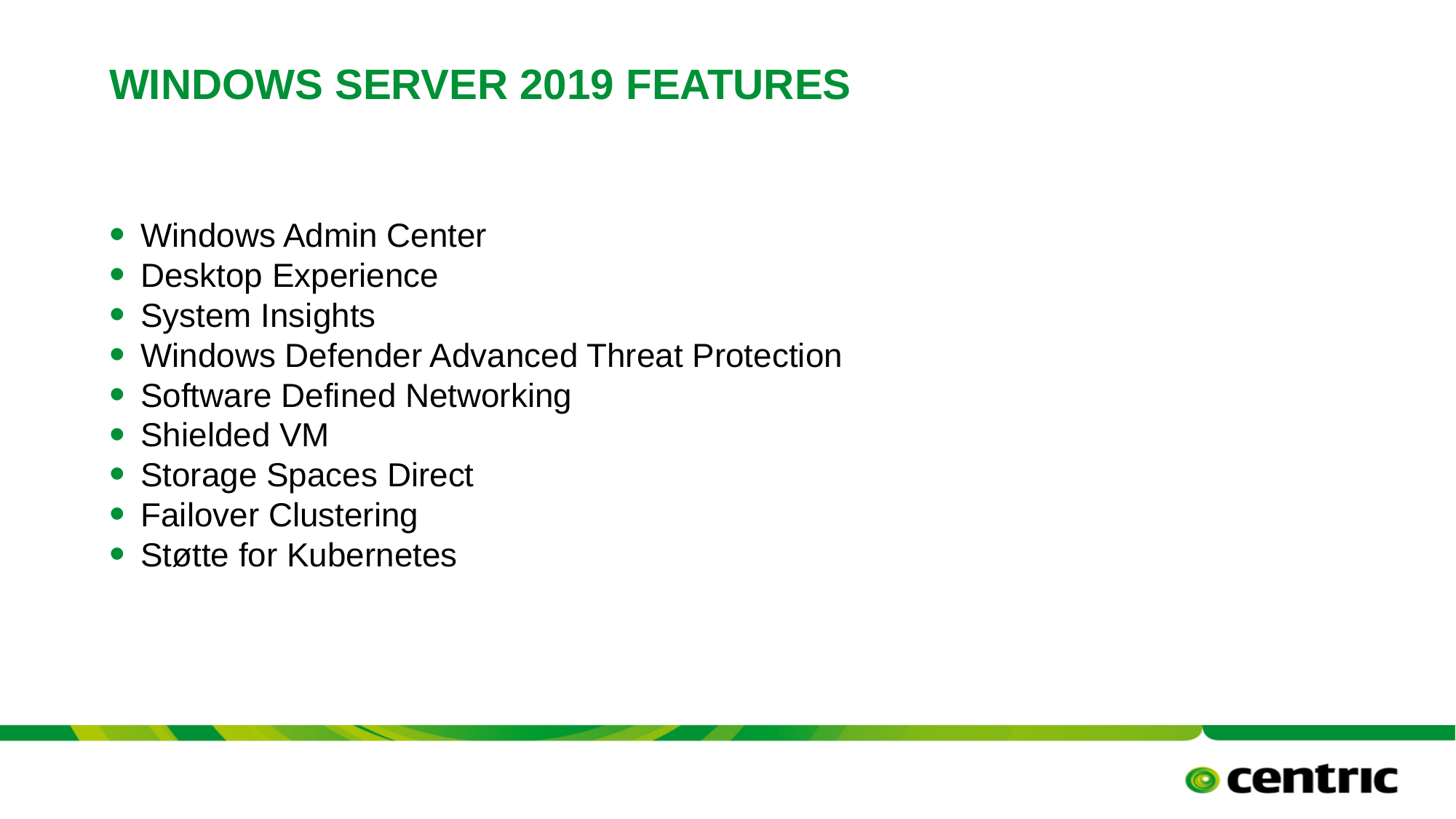

# Windows Server 2019 features

Windows Admin Center
Desktop Experience
System Insights
Windows Defender Advanced Threat Protection
Software Defined Networking
Shielded VM
Storage Spaces Direct
Failover Clustering
Støtte for Kubernetes